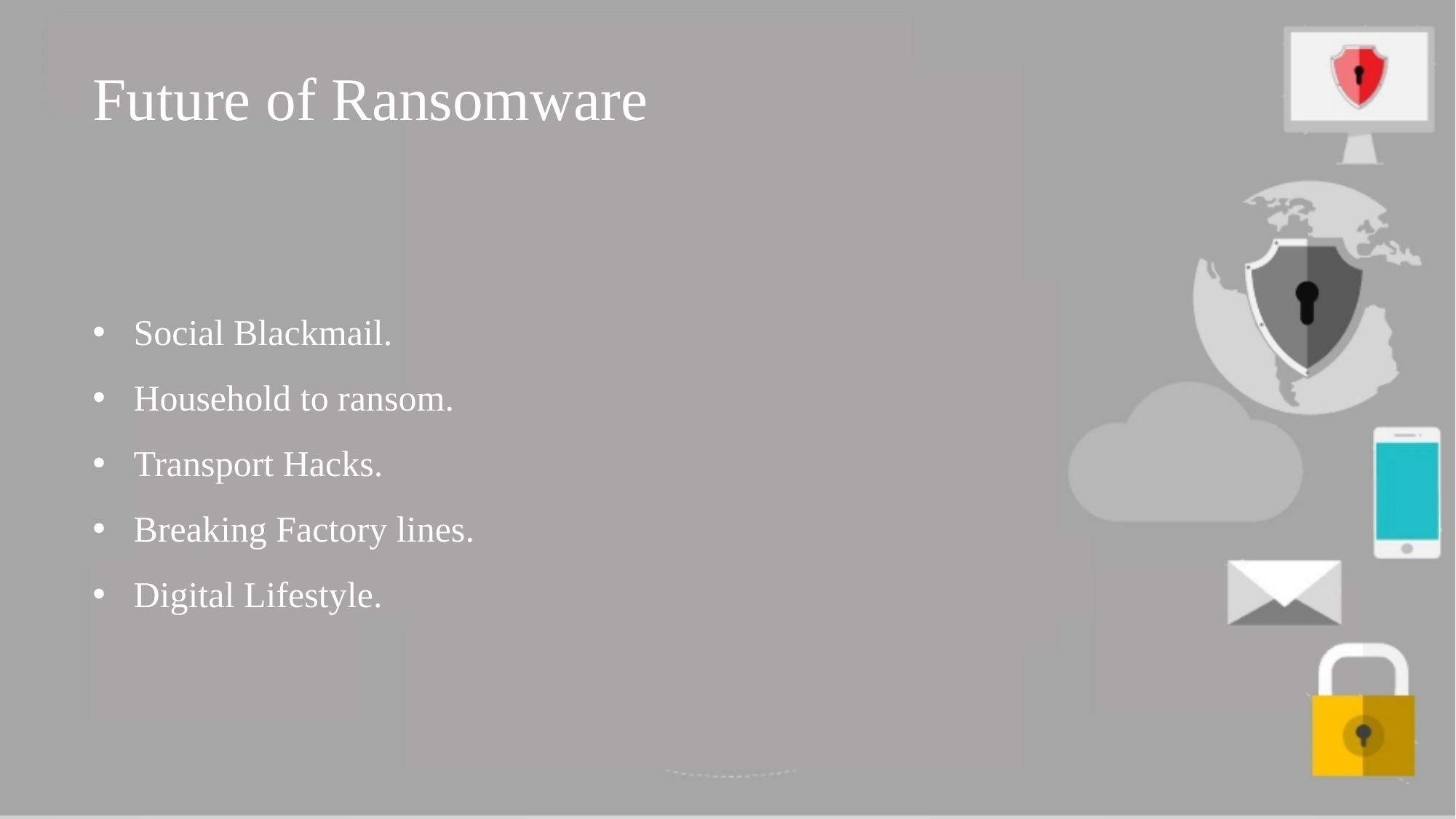

Future of Ransomware
Social Blackmail.
Household to ransom.
Transport Hacks.
Breaking Factory lines.
Digital Lifestyle.